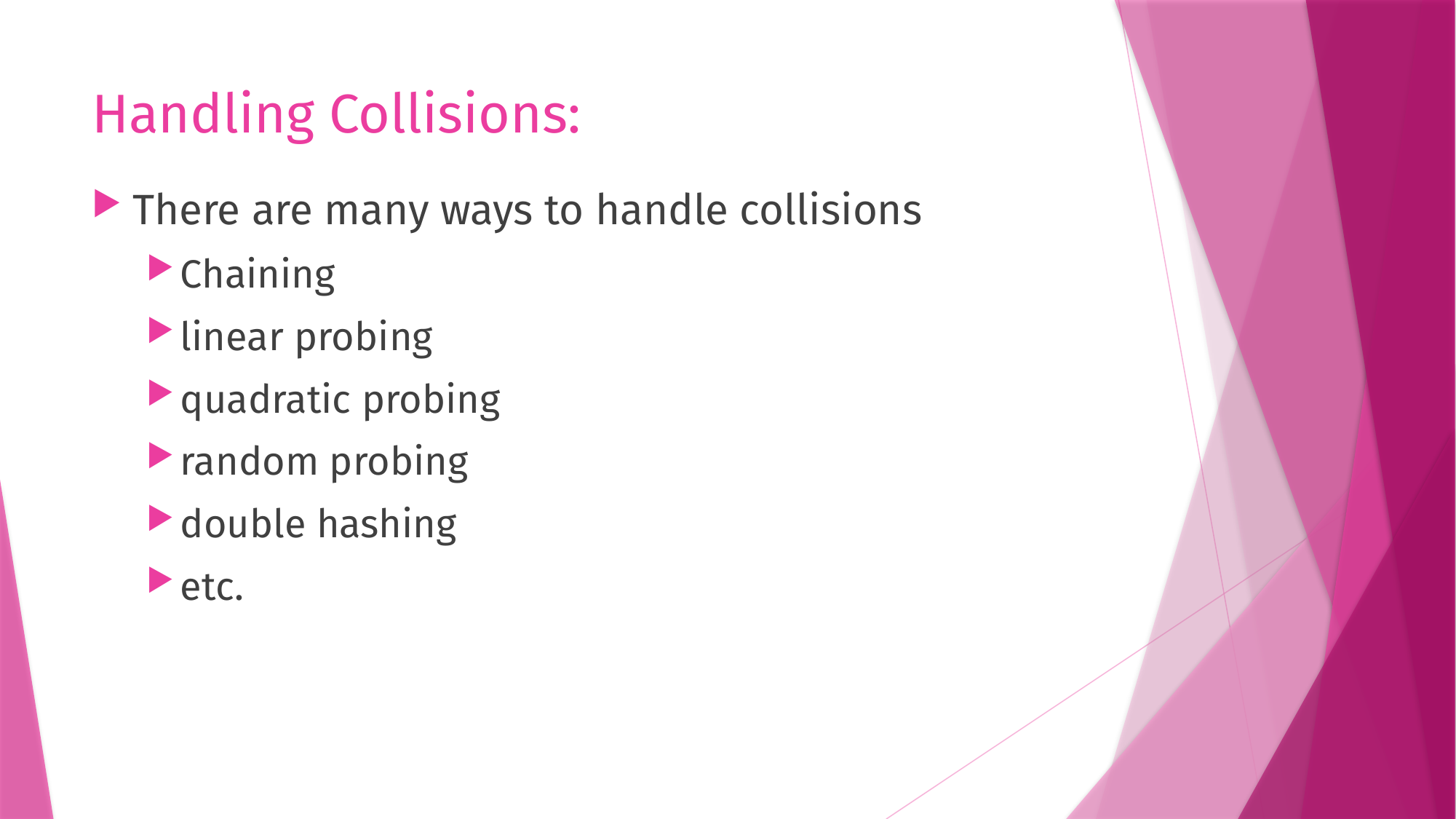

# Handling Collisions:
There are many ways to handle collisions
Chaining
linear probing
quadratic probing
random probing
double hashing
etc.